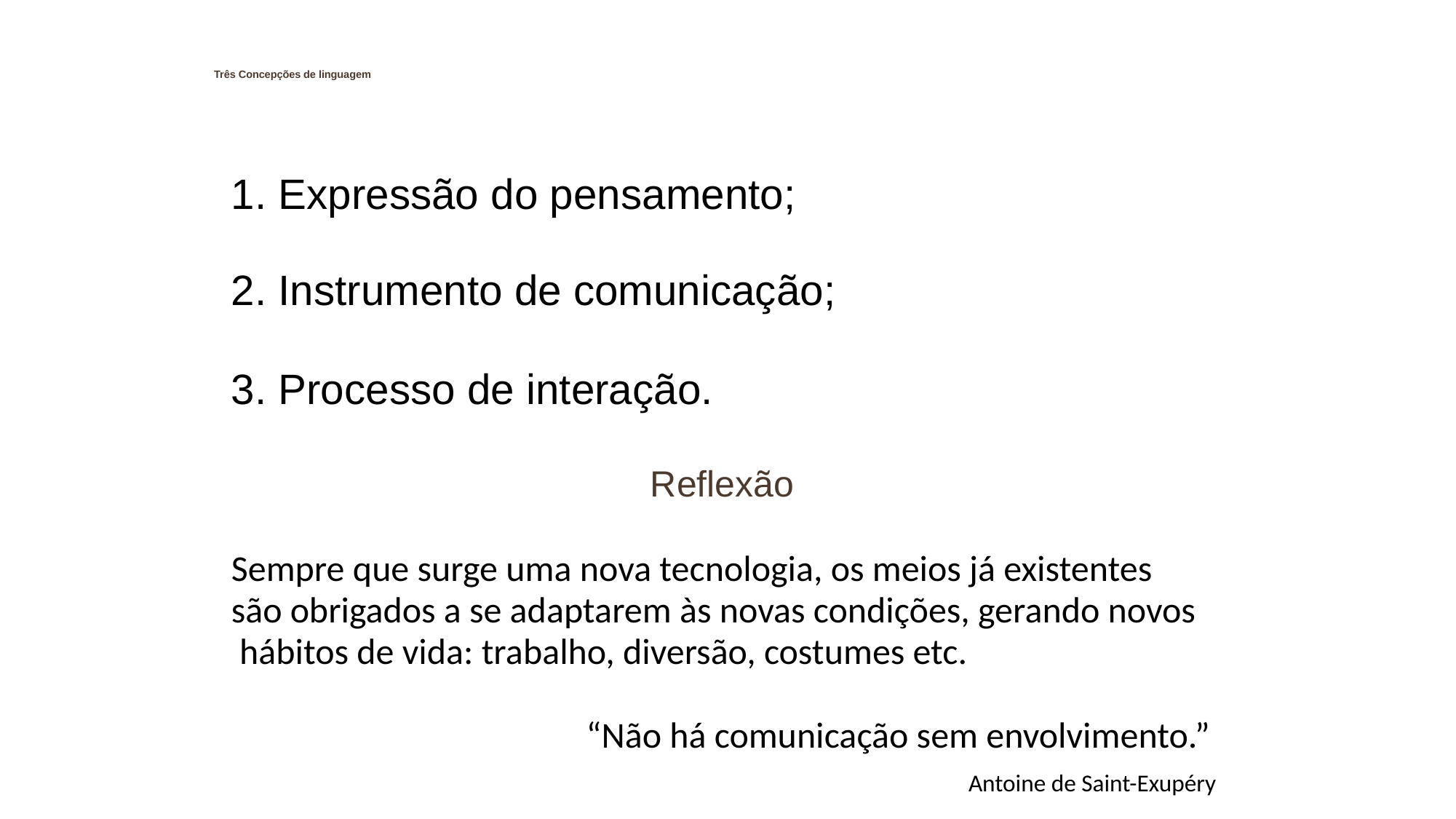

Três Concepções de linguagem
# 1. Expressão do pensamento;
Instrumento de comunicação;

Processo de interação.

Reflexão

Sempre que surge uma nova tecnologia, os meios já existentes  são obrigados a se adaptarem às novas condições, gerando novos  hábitos de vida: trabalho, diversão, costumes etc.

“Não há comunicação sem envolvimento.”
Antoine de Saint-Exupéry